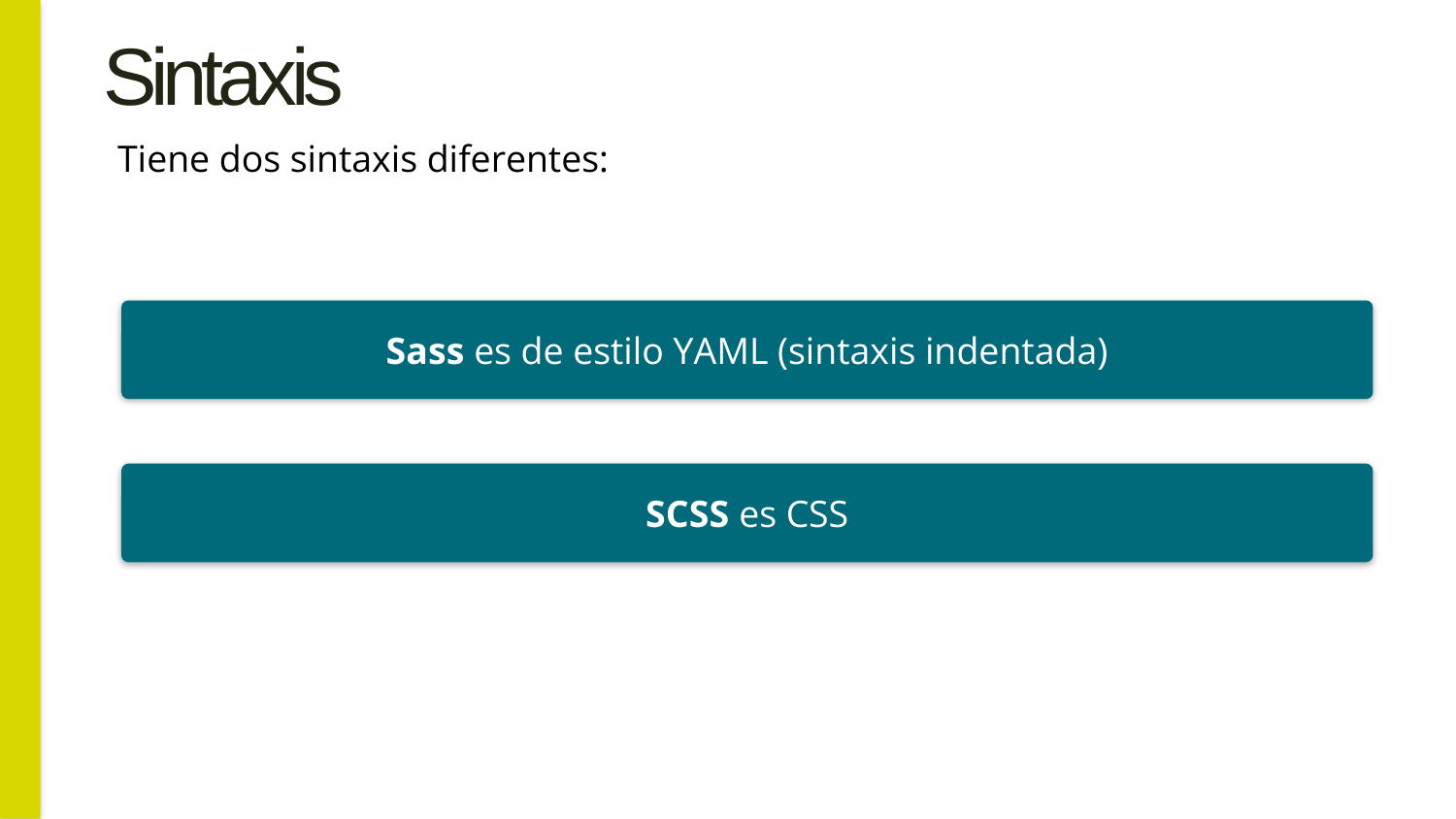

# Sintaxis
Tiene dos sintaxis diferentes:
Sass es de estilo YAML (sintaxis indentada)
SCSS es CSS